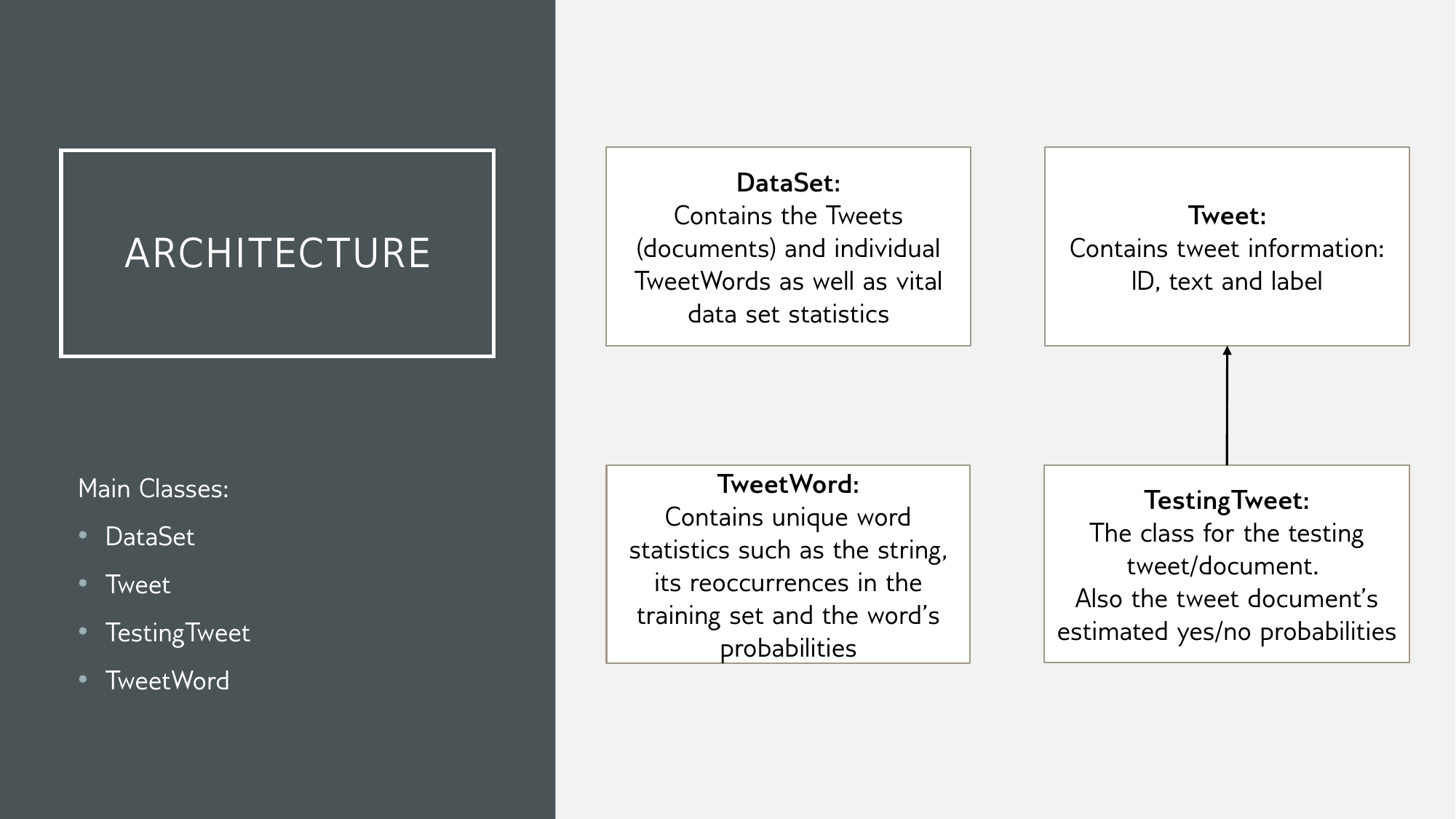

DataSet:
Contains the Tweets (documents) and individual TweetWords as well as vital data set statistics
Tweet:
Contains tweet information: ID, text and label
# Architecture
Main Classes:
DataSet
Tweet
TestingTweet
TweetWord

TweetWord:
Contains unique word statistics such as the string, its reoccurrences in the training set and the word’s probabilities
TestingTweet:
The class for the testing tweet/document.
Also the tweet document’s estimated yes/no probabilities